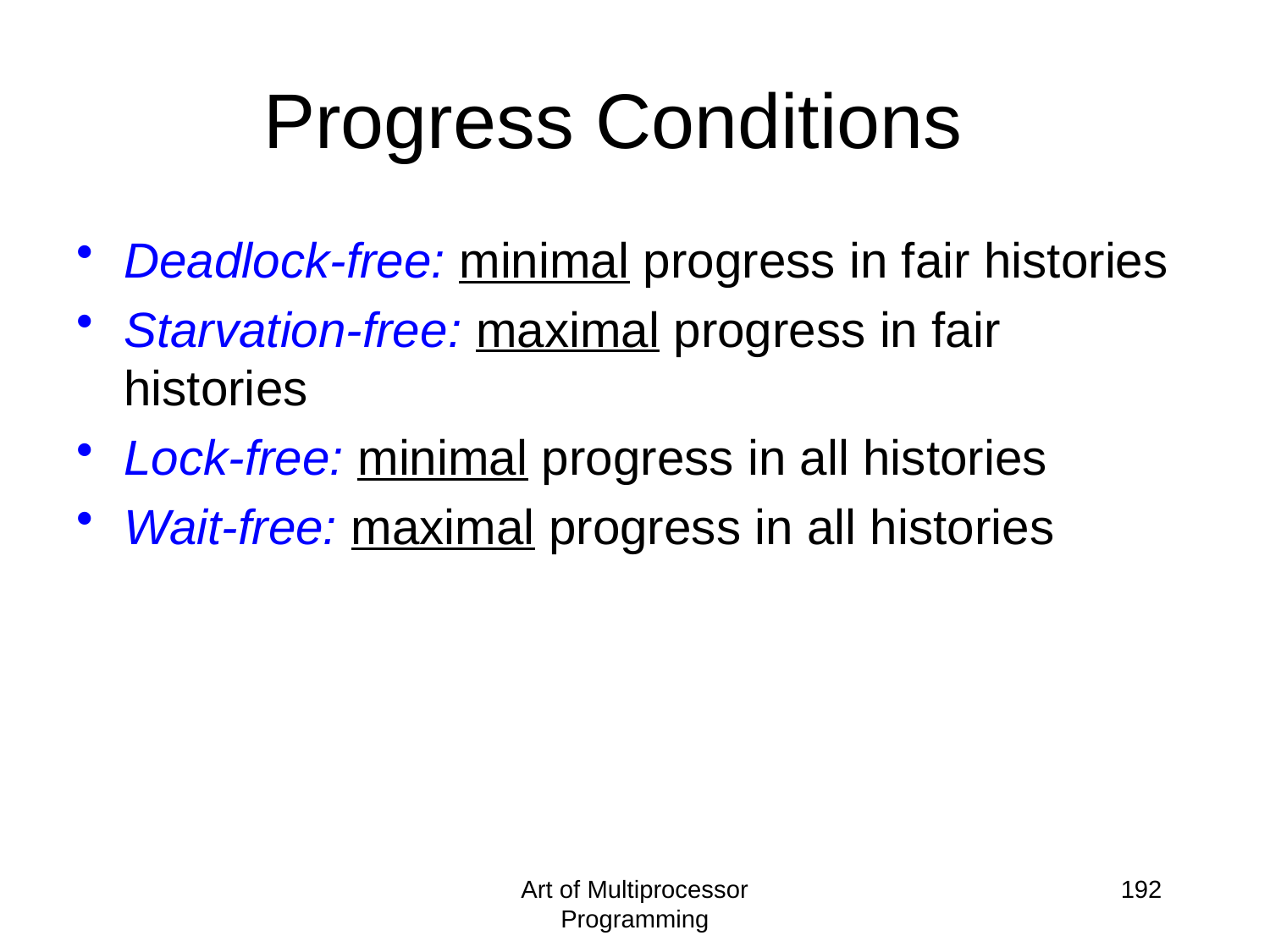

Progress Conditions
Deadlock-free: minimal progress in fair histories
Starvation-free: maximal progress in fair histories
Lock-free: minimal progress in all histories
Wait-free: maximal progress in all histories

Art of Multiprocessor Programming
192